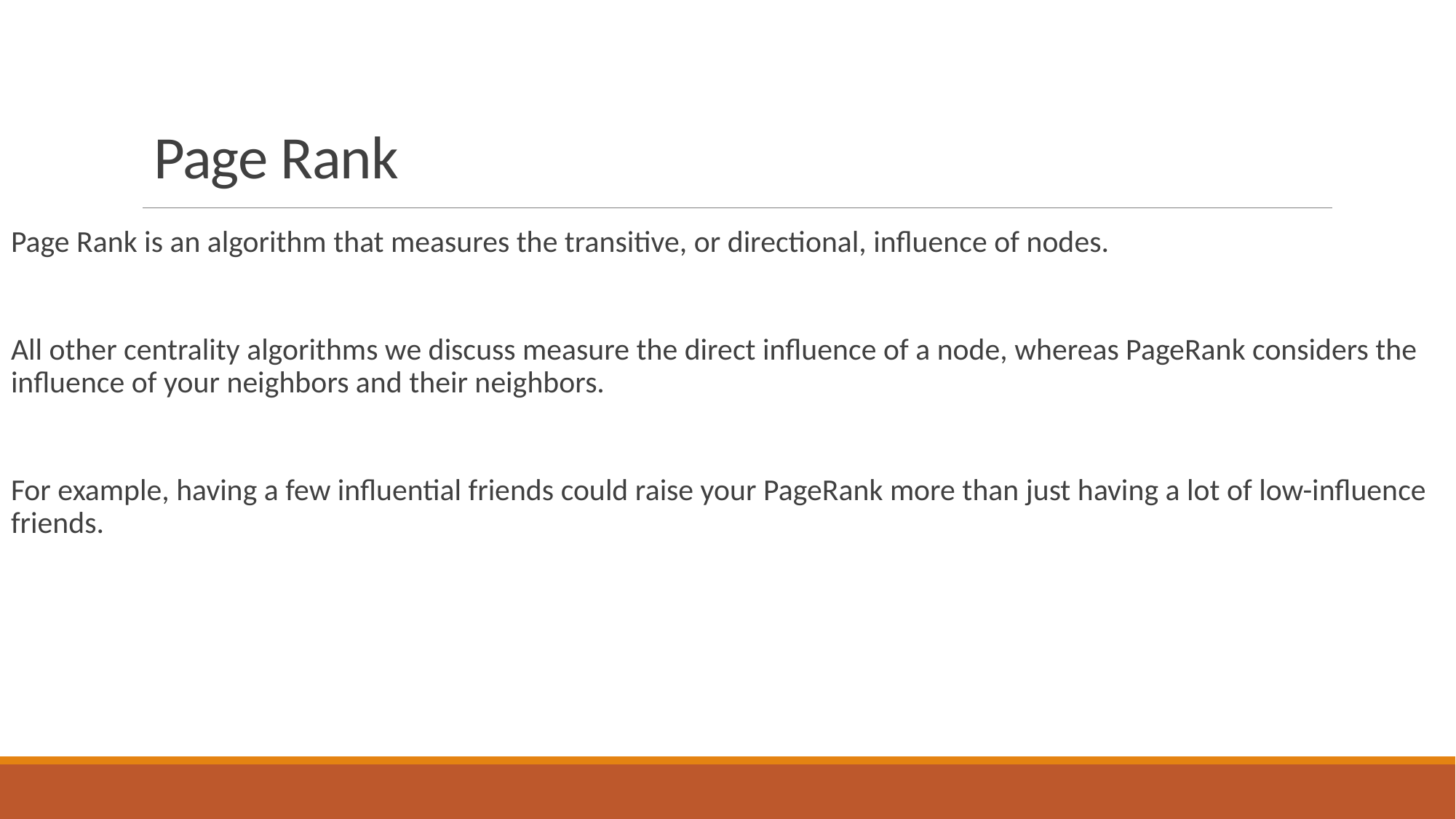

# Page Rank
Page Rank is an algorithm that measures the transitive, or directional, influence of nodes.

All other centrality algorithms we discuss measure the direct influence of a node, whereas PageRank considers the influence of your neighbors and their neighbors.

For example, having a few influential friends could raise your PageRank more than just having a lot of low-influence friends.